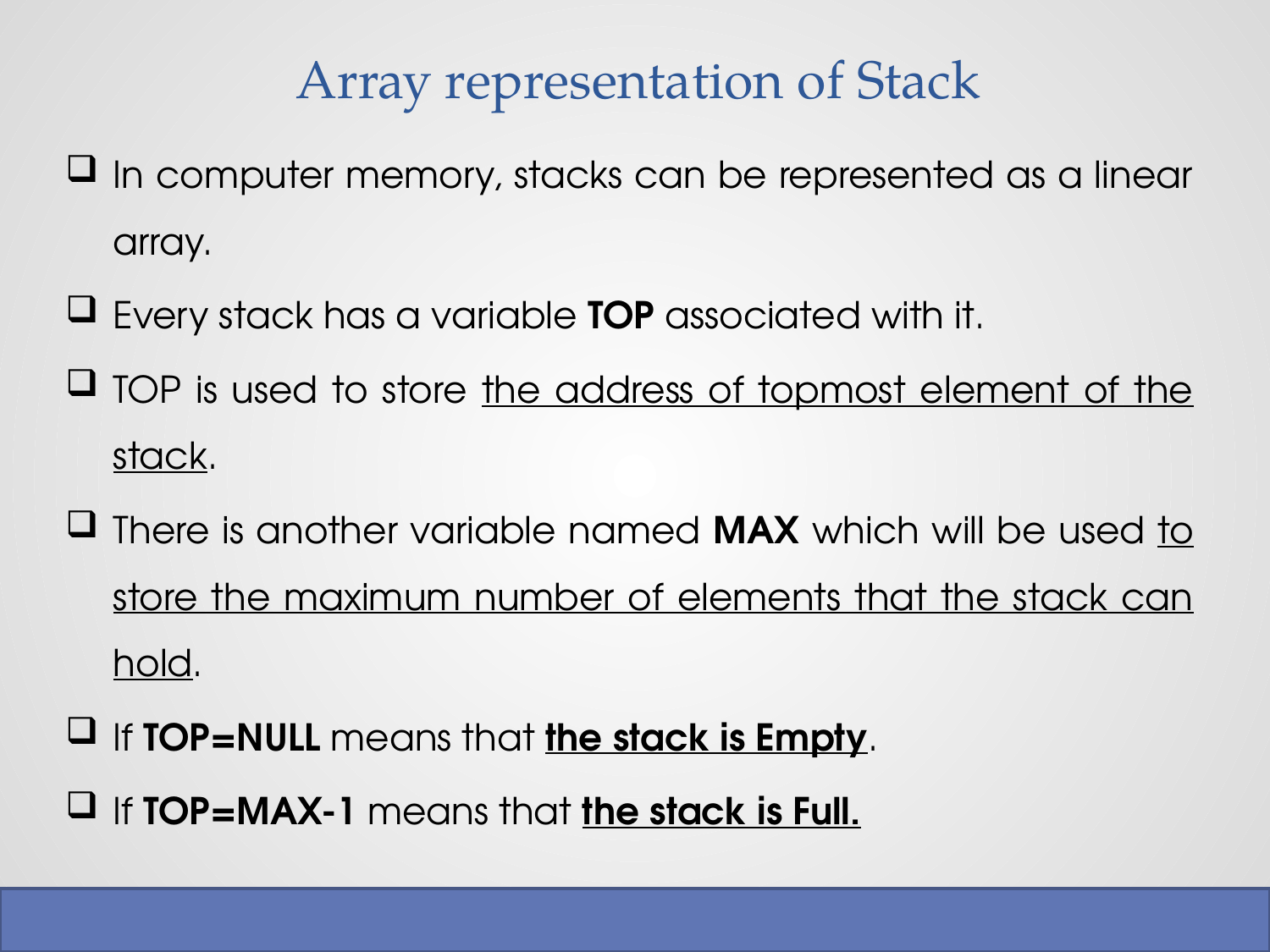

# Array representation of Stack
In computer memory, stacks can be represented as a linear array.
Every stack has a variable TOP associated with it.
TOP is used to store the address of topmost element of the stack.
There is another variable named MAX which will be used to store the maximum number of elements that the stack can hold.
If TOP=NULL means that the stack is Empty.
If TOP=MAX-1 means that the stack is Full.